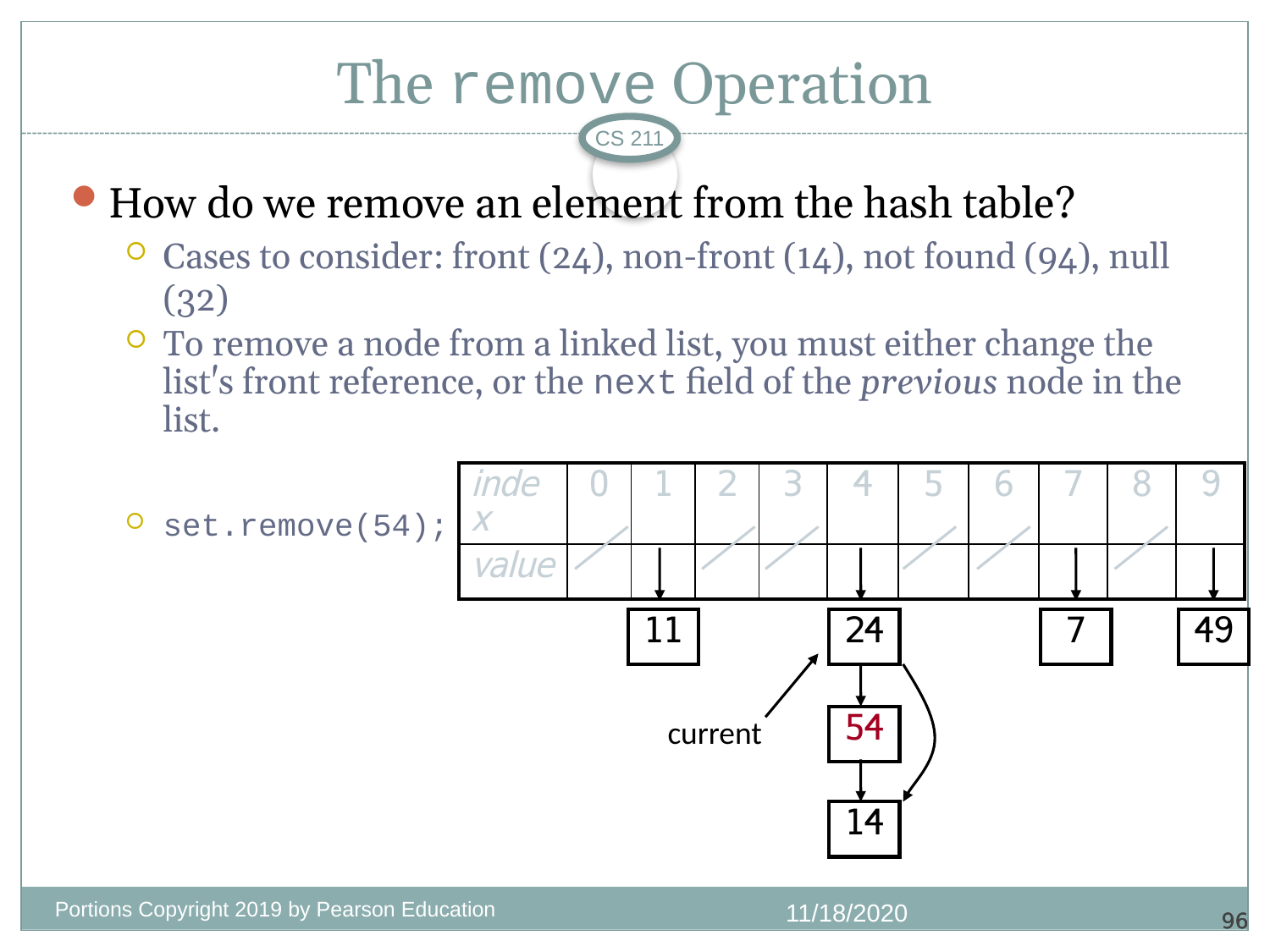

# The remove Operation
CS 211
How do we remove an element from the hash table?
Cases to consider: front (24), non-front (14), not found (94), null (32)
To remove a node from a linked list, you must either change the list's front reference, or the next field of the previous node in the list.

set.remove(54);
| index | 0 | 1 | 2 | 3 | 4 | 5 | 6 | 7 | 8 | 9 |
| --- | --- | --- | --- | --- | --- | --- | --- | --- | --- | --- |
| value |  |  |  |  |  |  |  |  |  |  |

| 11 |
| --- |
| 24 |
| --- |
| 7 |
| --- |
| 49 |
| --- |

current
| 54 |
| --- |

| 14 |
| --- |
Portions Copyright 2019 by Pearson Education
11/18/2020